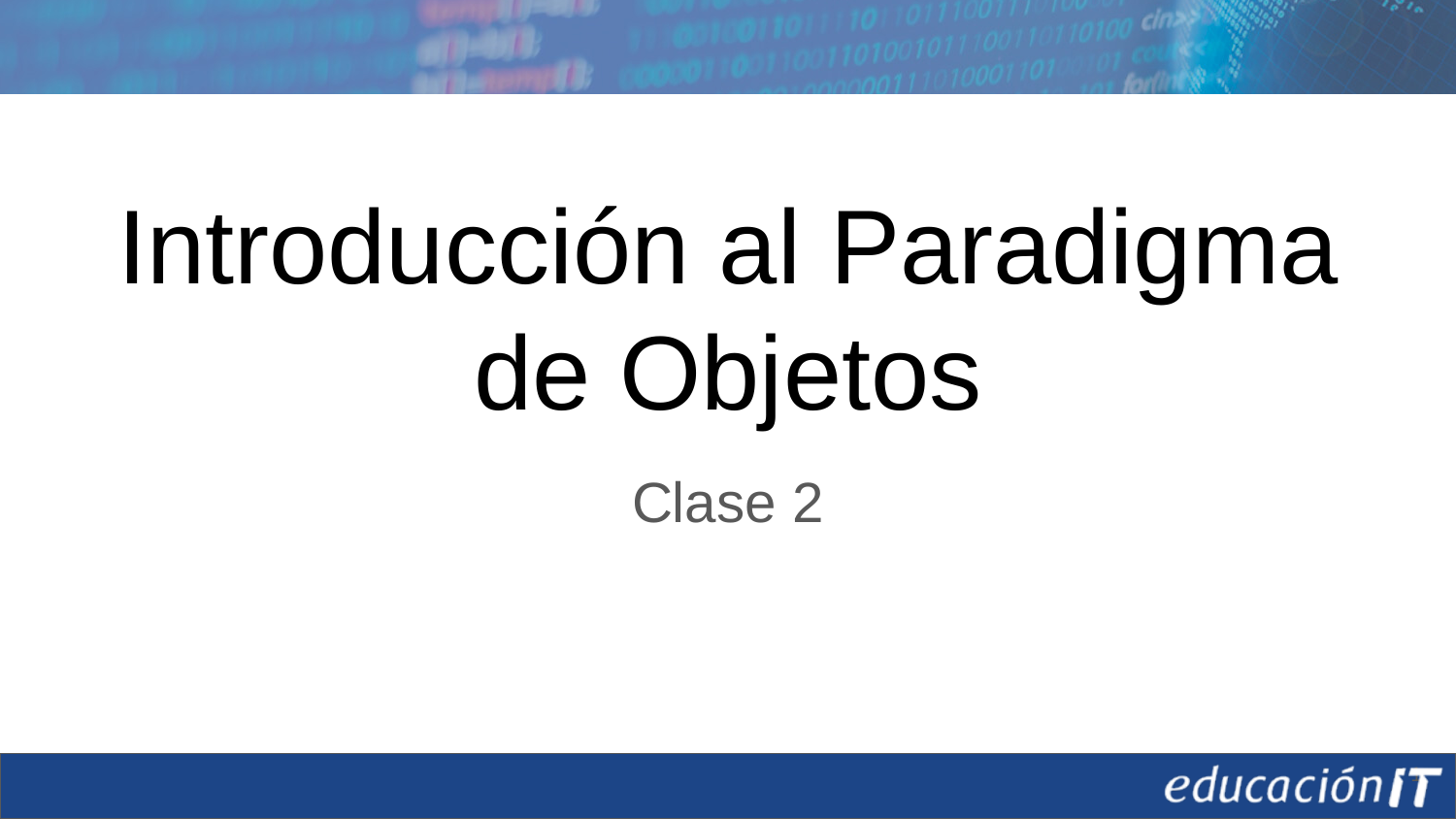

# Introducción al Paradigma de Objetos
Clase 2